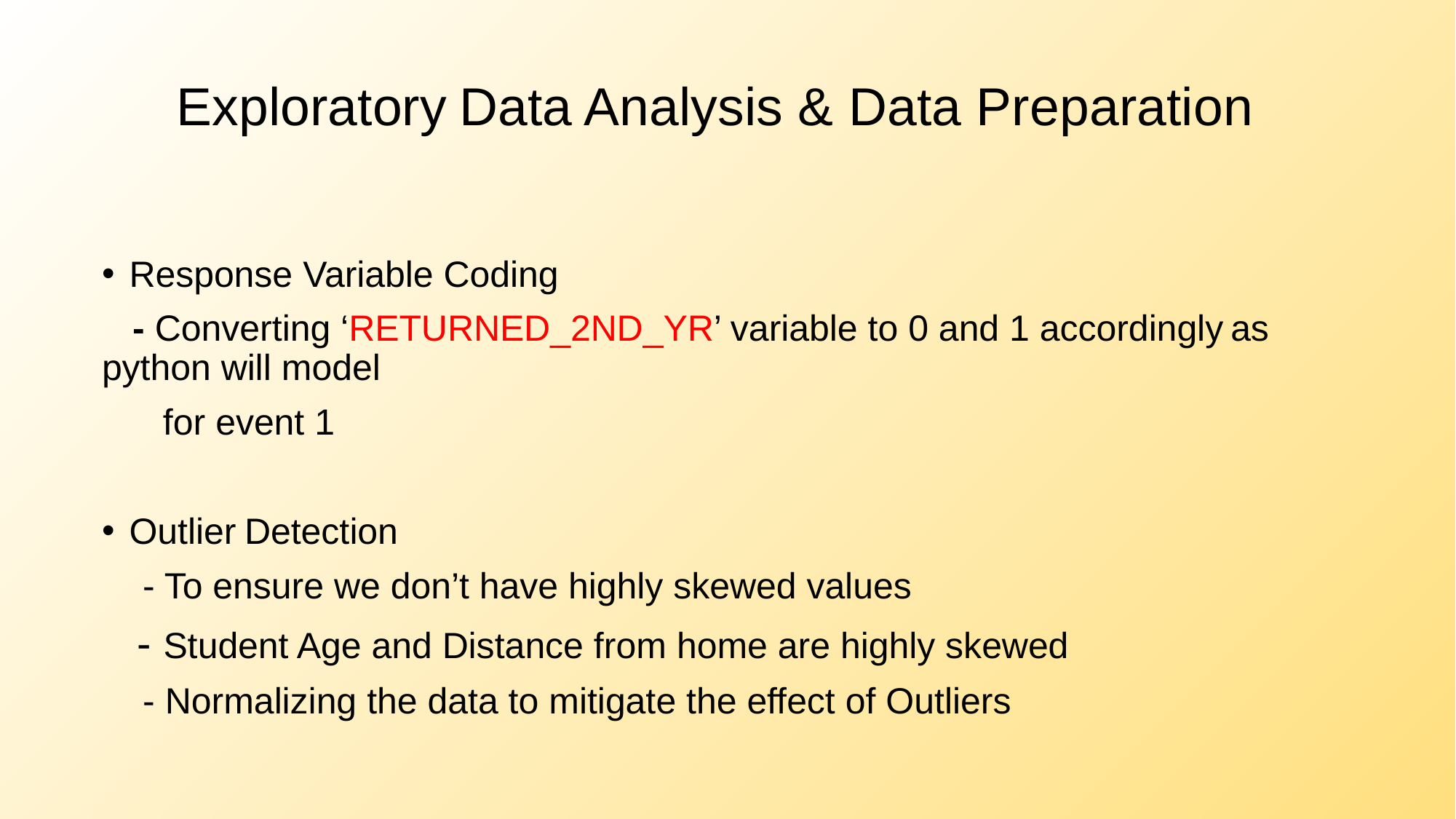

# Exploratory Data Analysis & Data Preparation

Response Variable Coding
   - Converting ‘RETURNED_2ND_YR’ variable to 0 and 1 accordingly as python will model
      for event 1

Outlier Detection
    - To ensure we don’t have highly skewed values
   - Student Age and Distance from home are highly skewed
    - Normalizing the data to mitigate the effect of Outliers